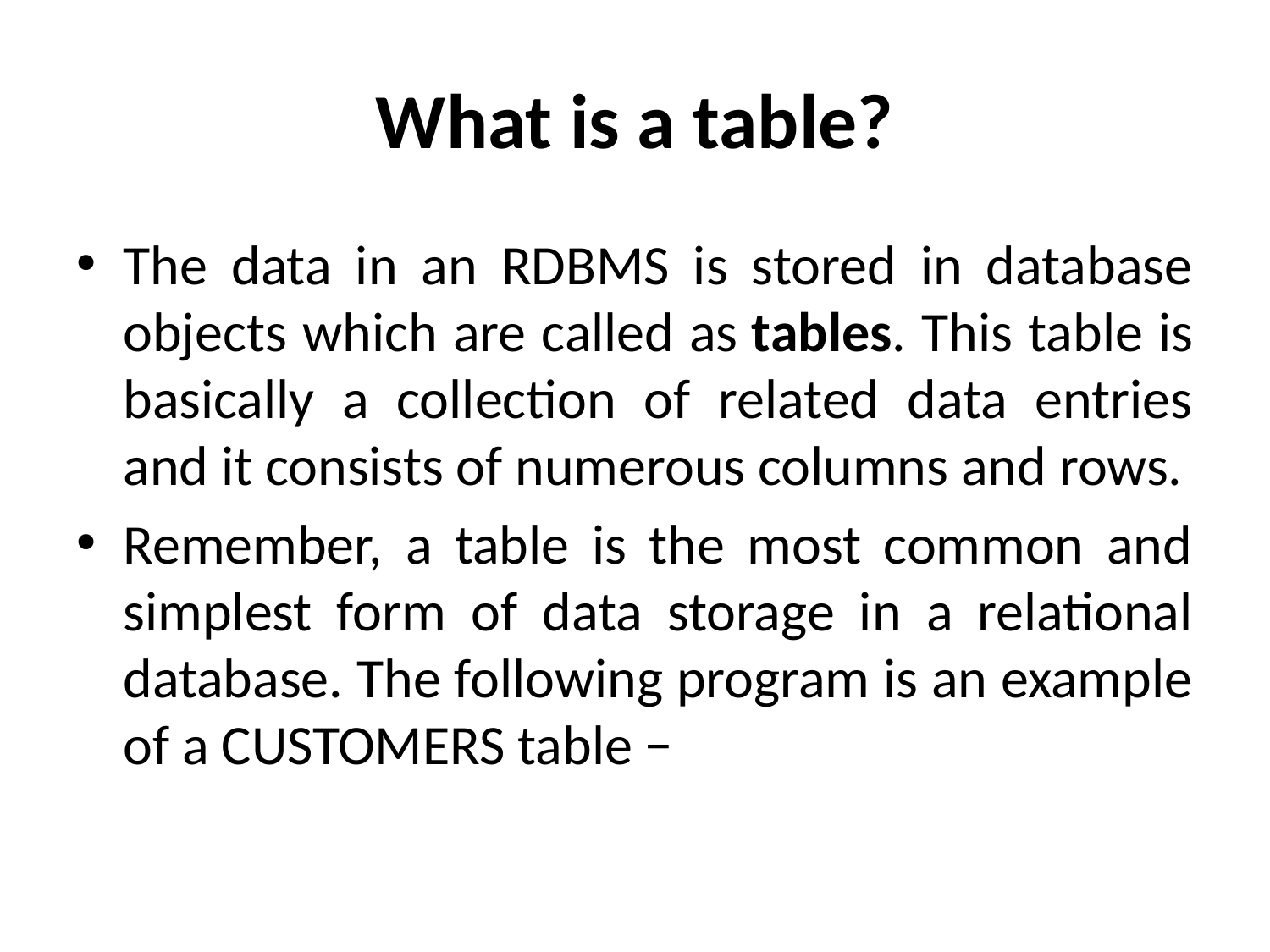

# What is a table?
The data in an RDBMS is stored in database objects which are called as tables. This table is basically a collection of related data entries and it consists of numerous columns and rows.
Remember, a table is the most common and simplest form of data storage in a relational database. The following program is an example of a CUSTOMERS table −